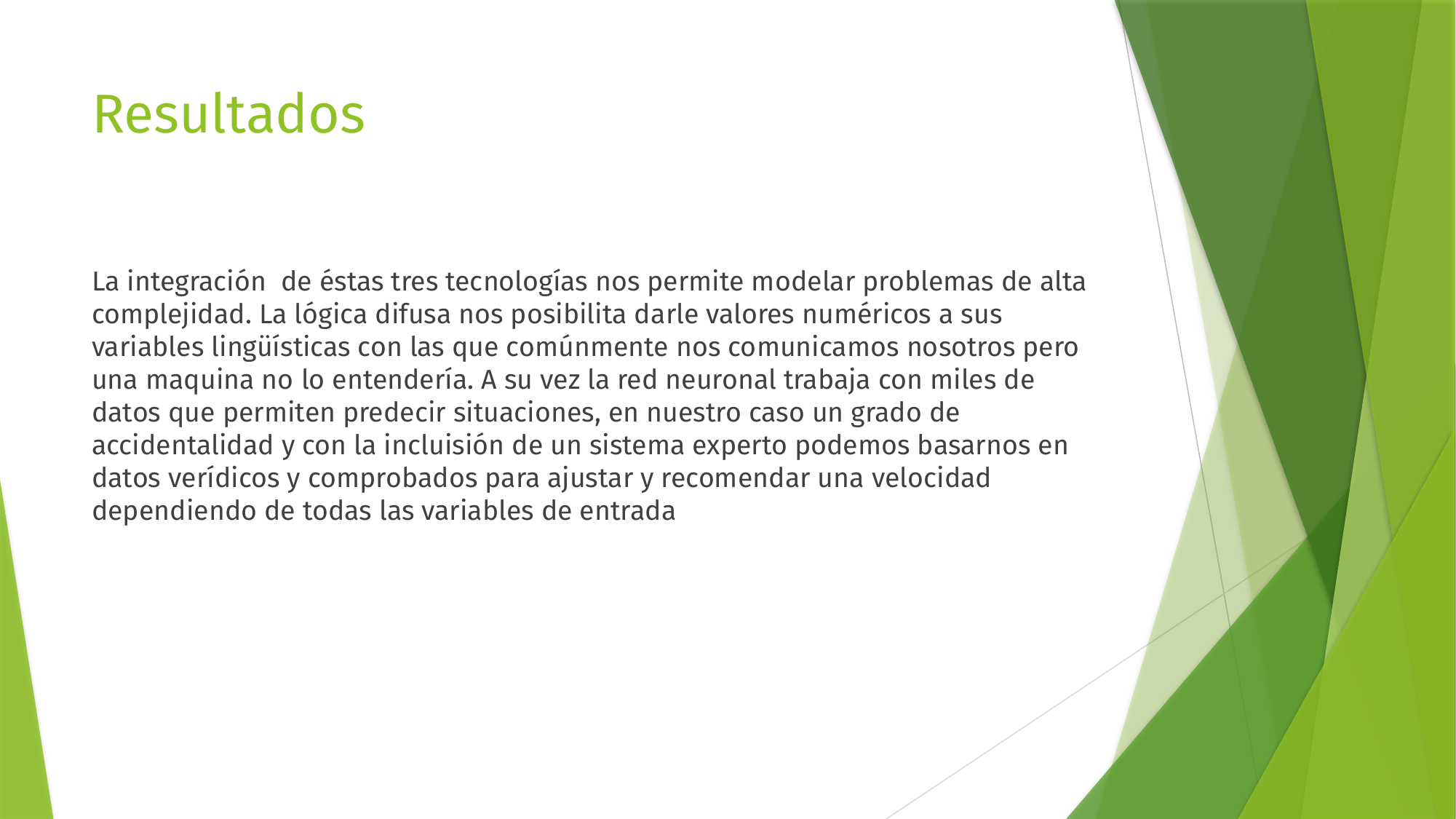

# Resultados
La integración  de éstas tres tecnologías nos permite modelar problemas de alta complejidad. La lógica difusa nos posibilita darle valores numéricos a sus variables lingüísticas con las que comúnmente nos comunicamos nosotros pero una maquina no lo entendería. A su vez la red neuronal trabaja con miles de datos que permiten predecir situaciones, en nuestro caso un grado de accidentalidad y con la incluisión de un sistema experto podemos basarnos en datos verídicos y comprobados para ajustar y recomendar una velocidad dependiendo de todas las variables de entrada